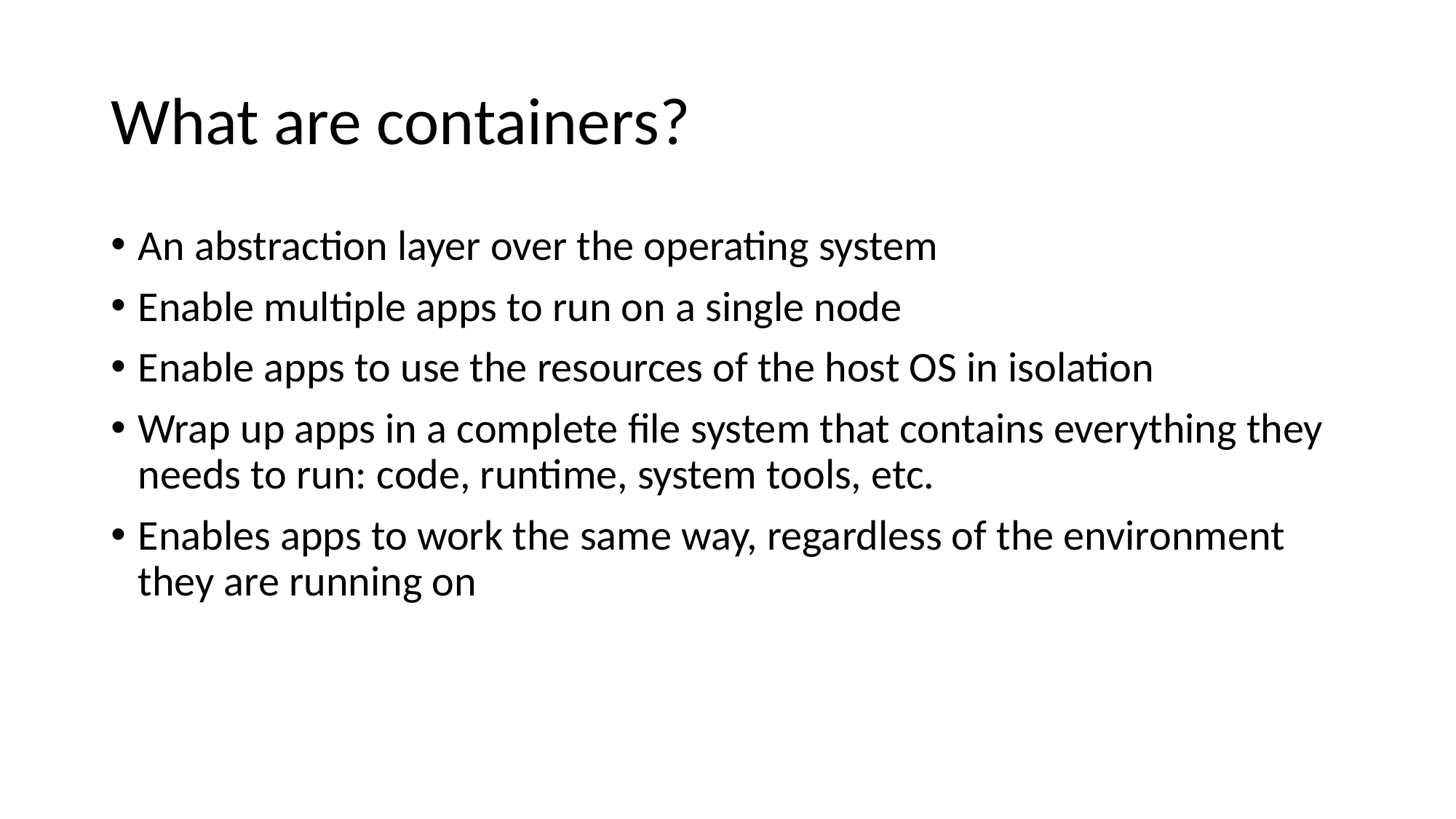

# What are containers?
An abstraction layer over the operating system
Enable multiple apps to run on a single node
Enable apps to use the resources of the host OS in isolation
Wrap up apps in a complete file system that contains everything they needs to run: code, runtime, system tools, etc.
Enables apps to work the same way, regardless of the environment they are running on